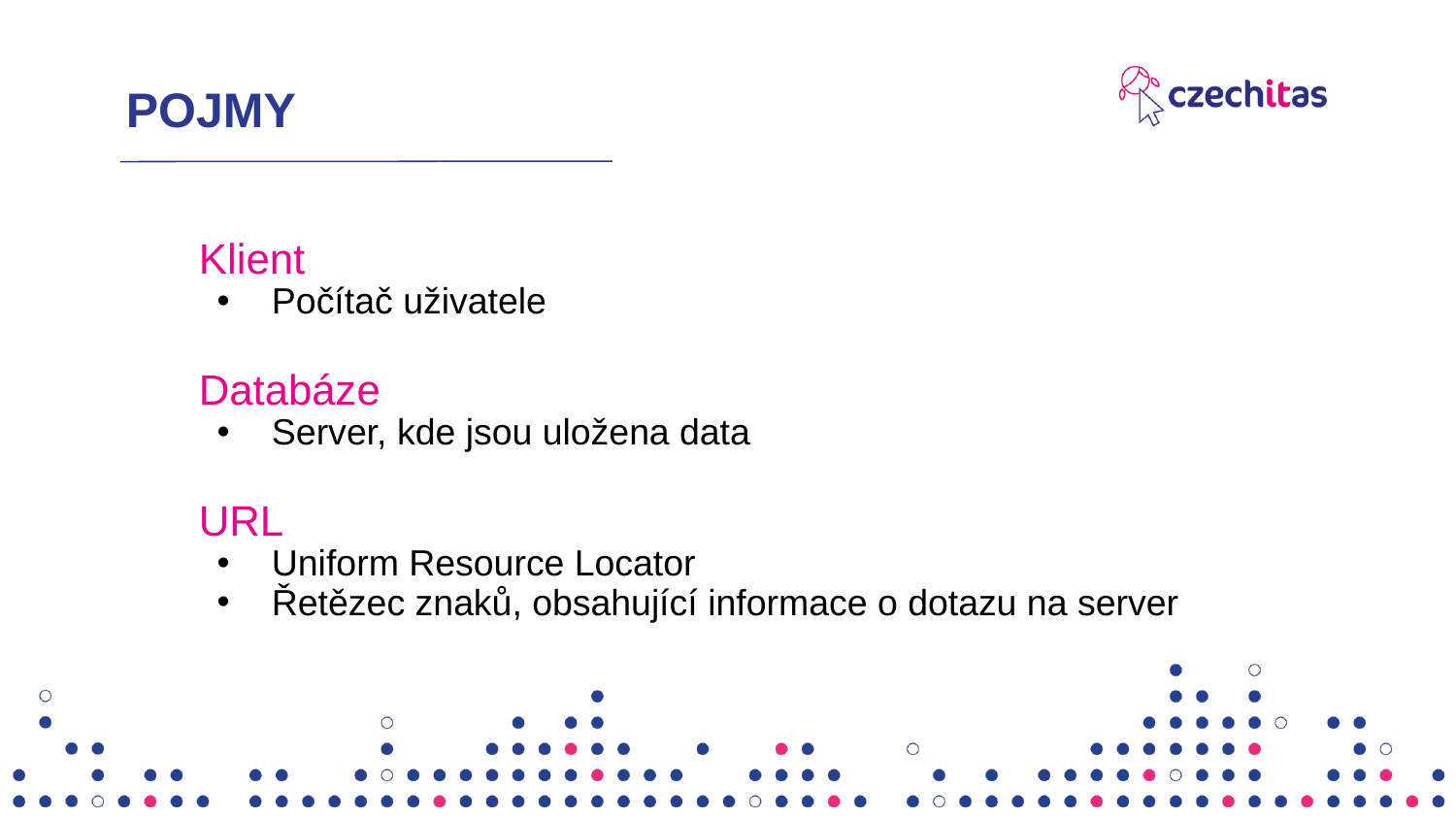

# POJMY

Klient
Počítač uživatele

Databáze
Server, kde jsou uložena data

URL
Uniform Resource Locator
Řetězec znaků, obsahující informace o dotazu na server